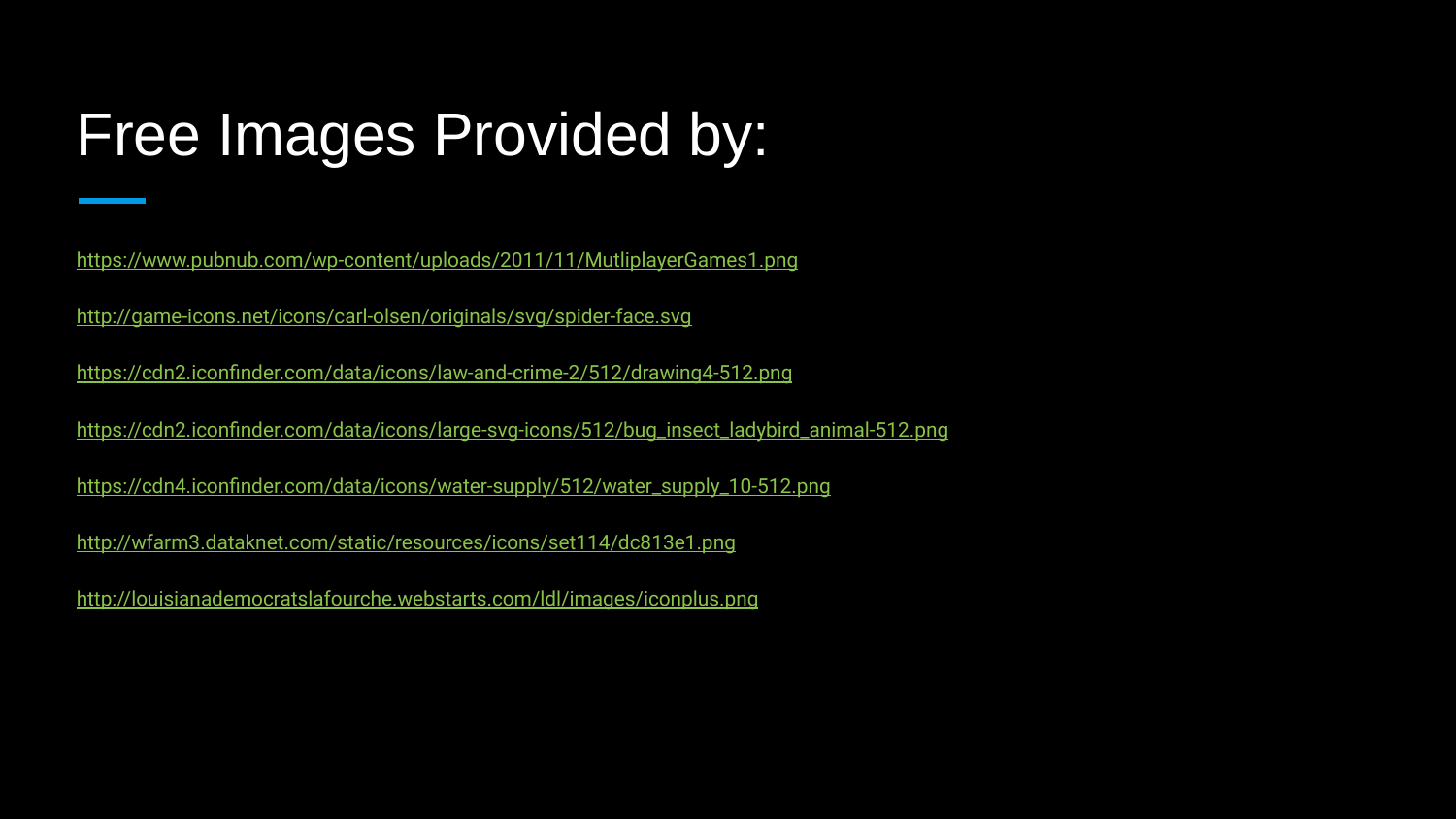

# Free Images Provided by:
https://www.pubnub.com/wp-content/uploads/2011/11/MutliplayerGames1.png
http://game-icons.net/icons/carl-olsen/originals/svg/spider-face.svg
https://cdn2.iconfinder.com/data/icons/law-and-crime-2/512/drawing4-512.png
https://cdn2.iconfinder.com/data/icons/large-svg-icons/512/bug_insect_ladybird_animal-512.png
https://cdn4.iconfinder.com/data/icons/water-supply/512/water_supply_10-512.png
http://wfarm3.dataknet.com/static/resources/icons/set114/dc813e1.png
http://louisianademocratslafourche.webstarts.com/ldl/images/iconplus.png